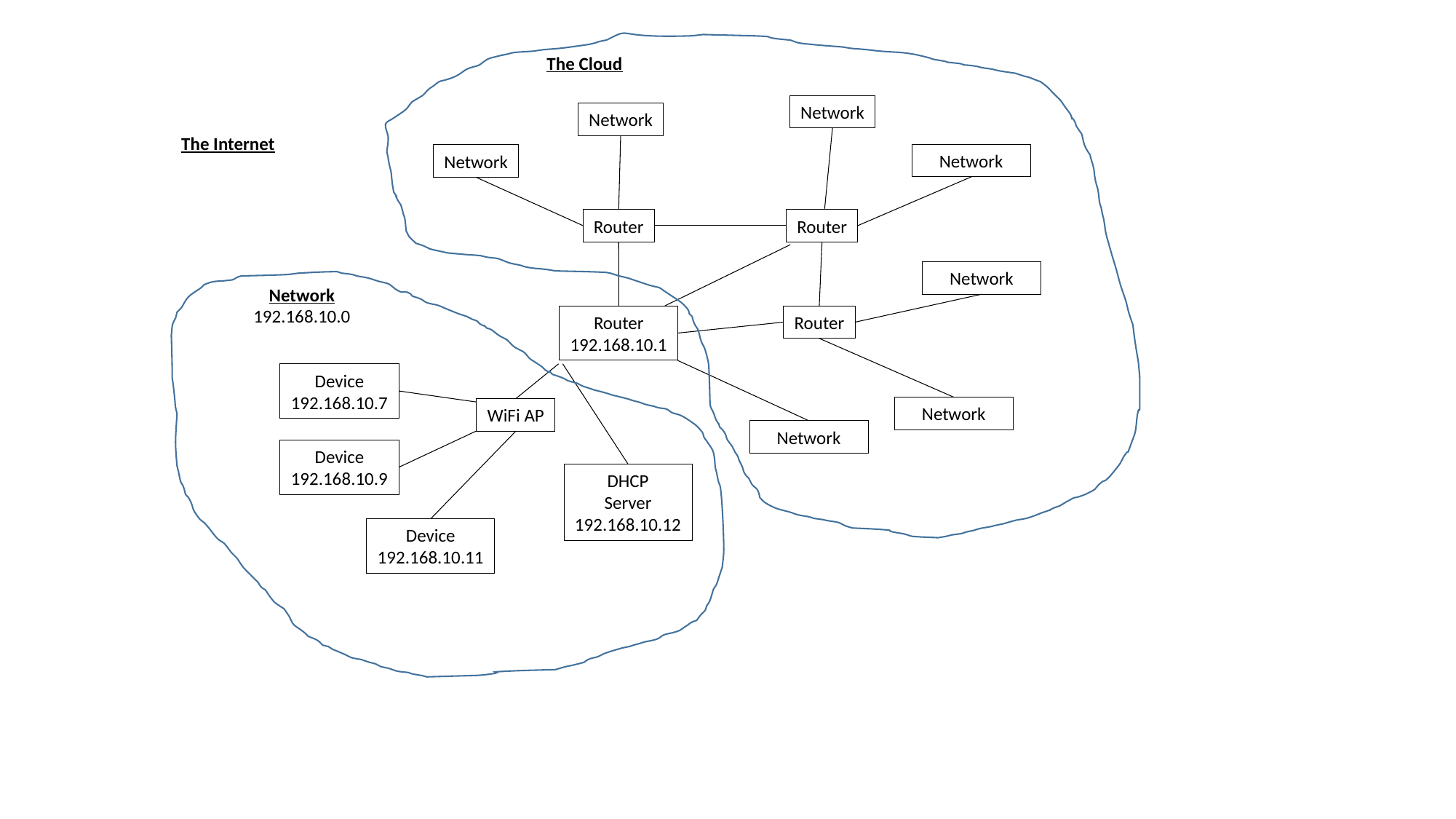

The Cloud
Network
Network
The Internet
Network
Network
Router
Router
Network

Network
192.168.10.0
Router
192.168.10.1
Router
Device
192.168.10.7
Network
WiFi AP
Network
Device
192.168.10.9
DHCP
Server
192.168.10.12
Device
192.168.10.11